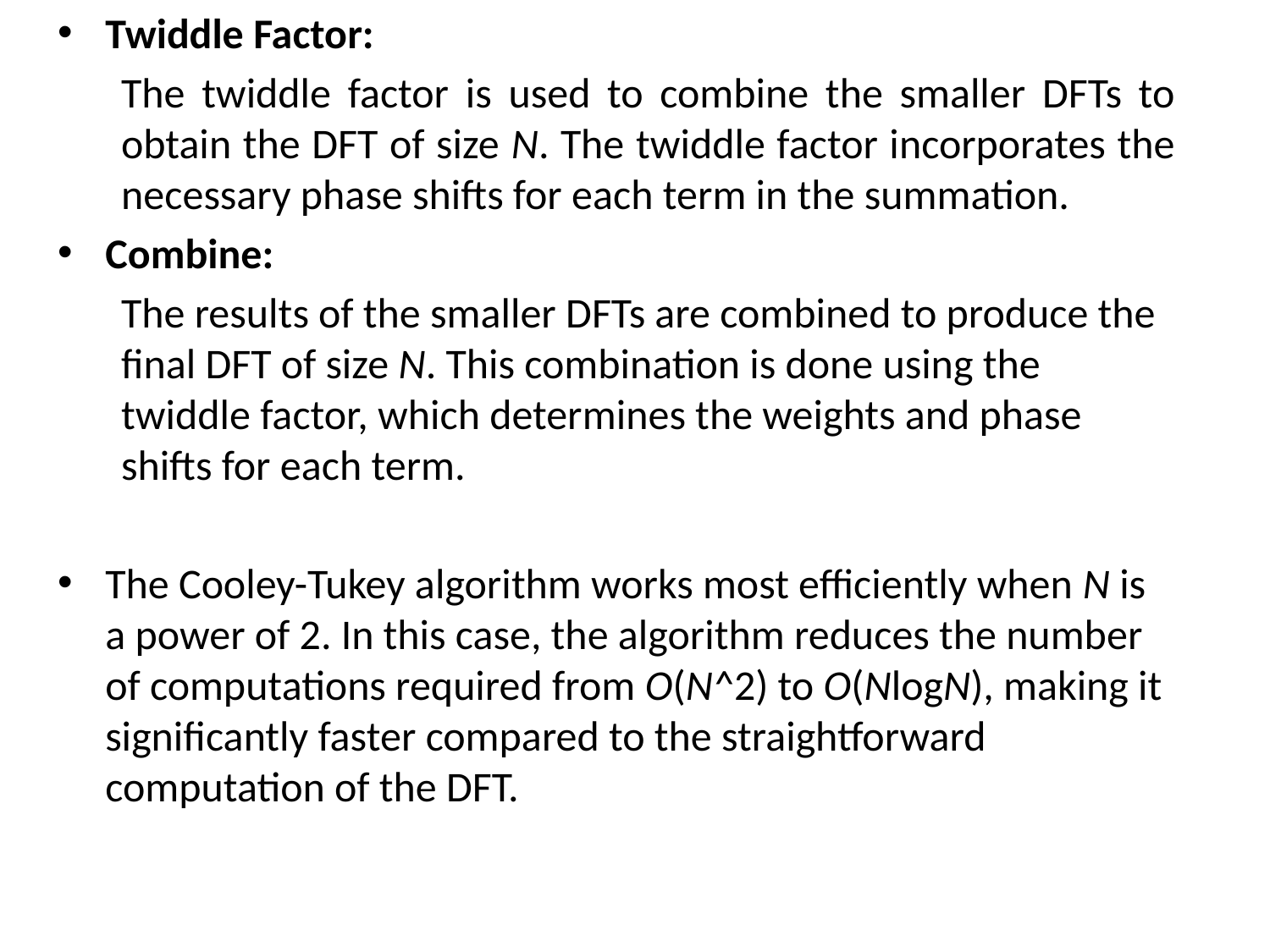

Twiddle Factor:
The twiddle factor is used to combine the smaller DFTs to obtain the DFT of size N. The twiddle factor incorporates the necessary phase shifts for each term in the summation.
Combine:
The results of the smaller DFTs are combined to produce the final DFT of size N. This combination is done using the twiddle factor, which determines the weights and phase shifts for each term.

The Cooley-Tukey algorithm works most efficiently when N is a power of 2. In this case, the algorithm reduces the number of computations required from O(N^2) to O(NlogN), making it significantly faster compared to the straightforward computation of the DFT.